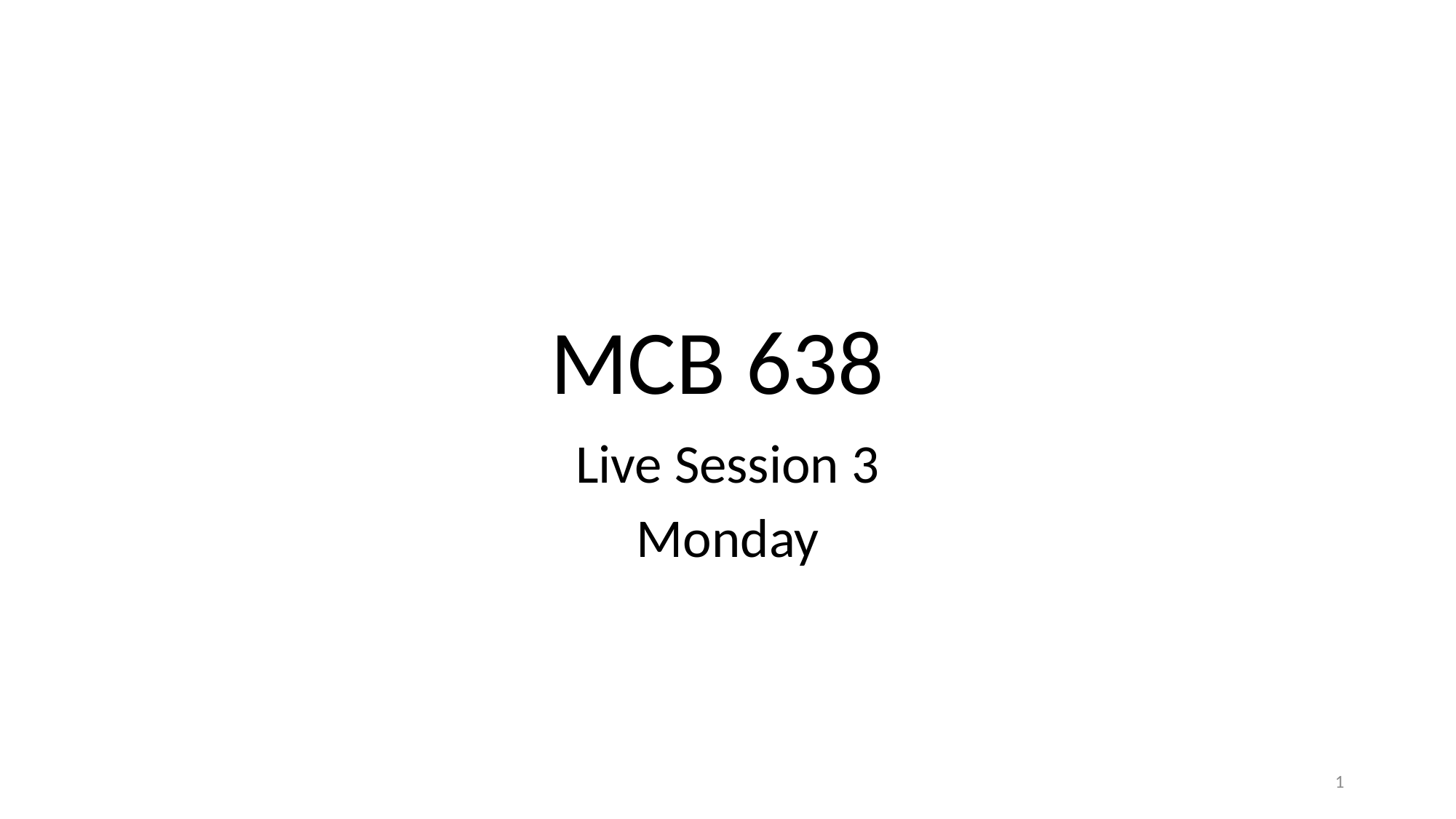

# MCB 638
Live Session 3
Monday
1